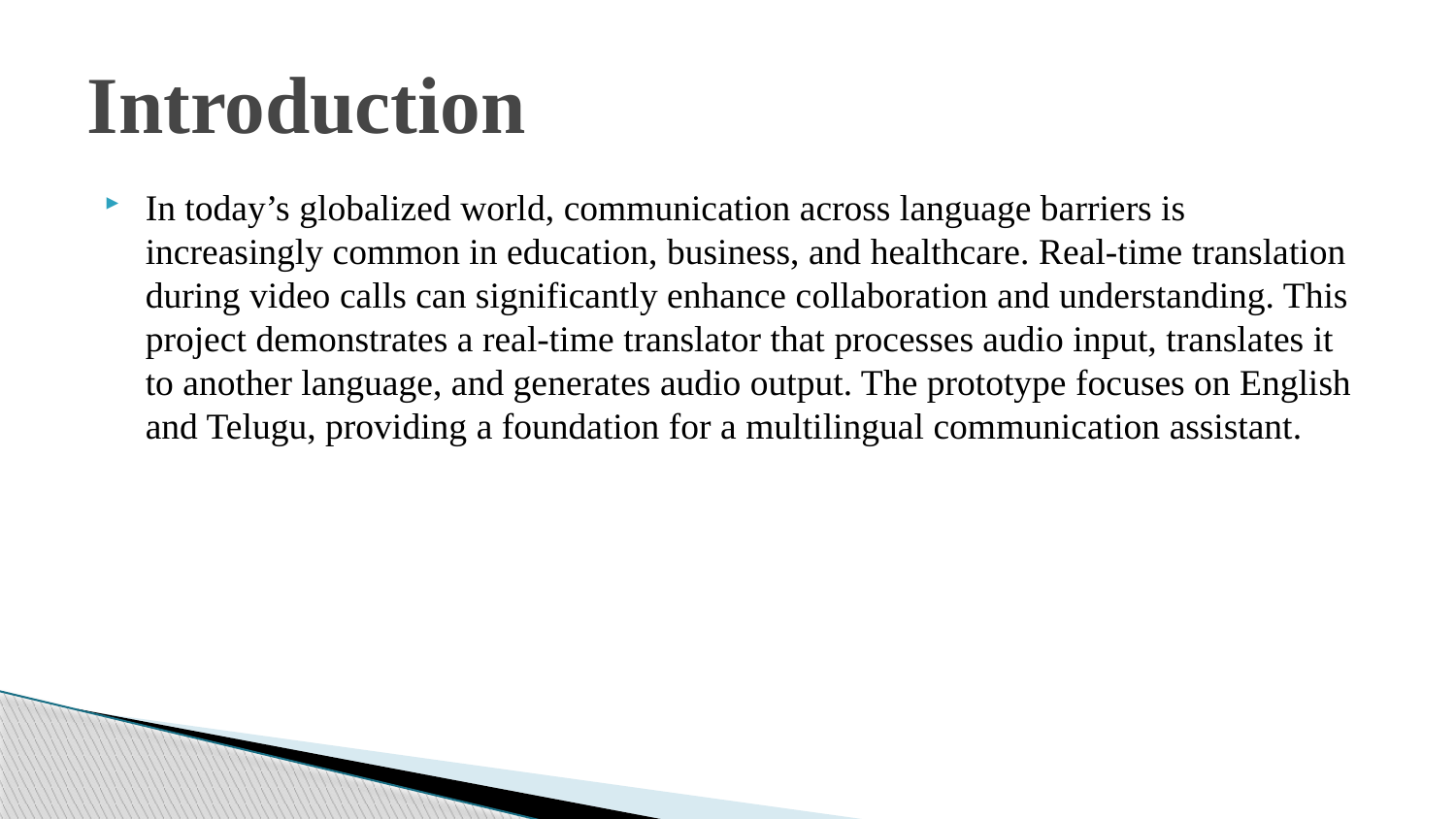

# Introduction
In today’s globalized world, communication across language barriers is increasingly common in education, business, and healthcare. Real-time translation during video calls can significantly enhance collaboration and understanding. This project demonstrates a real-time translator that processes audio input, translates it to another language, and generates audio output. The prototype focuses on English and Telugu, providing a foundation for a multilingual communication assistant.